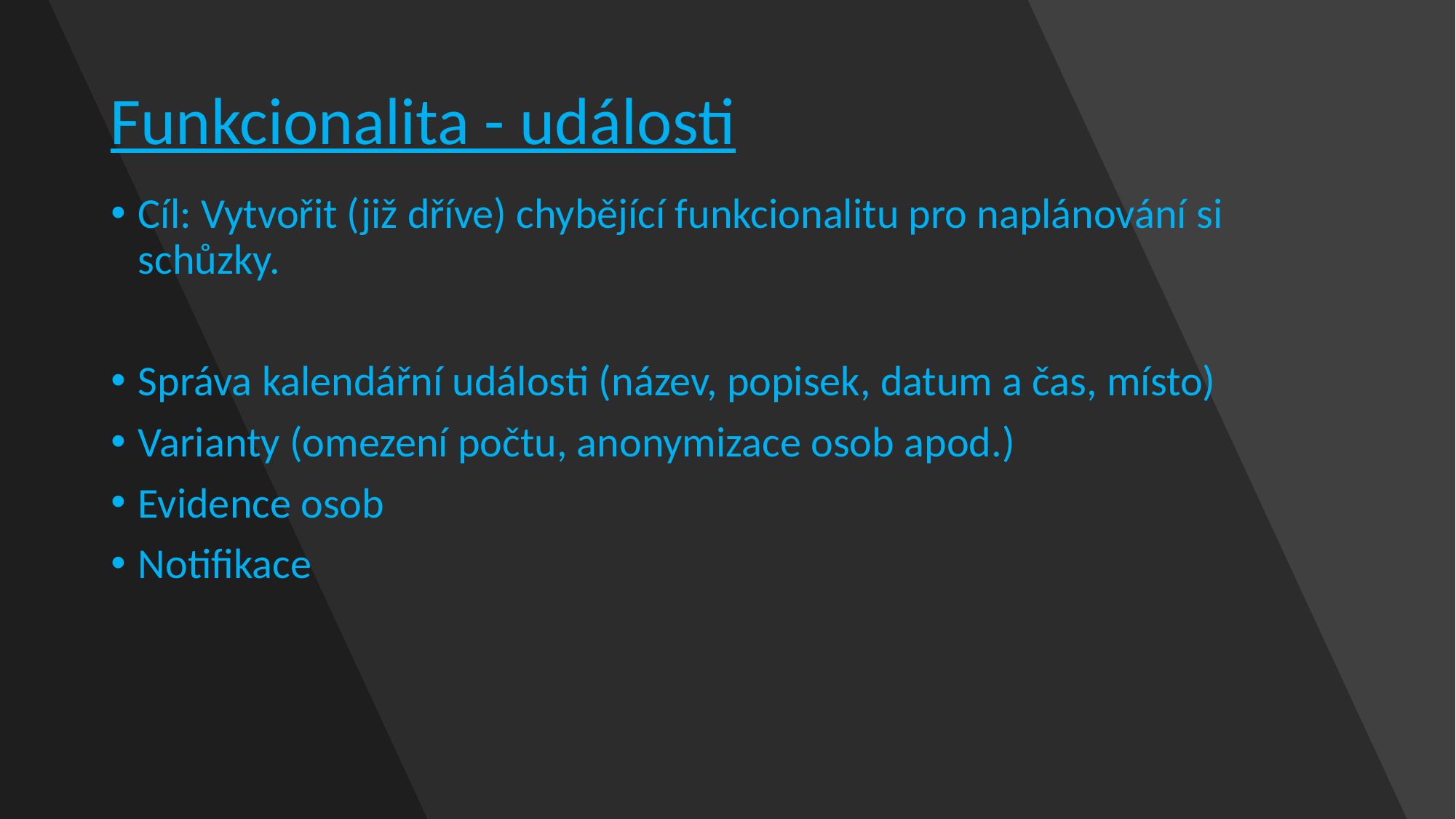

# Funkcionalita - události
Cíl: Vytvořit (již dříve) chybějící funkcionalitu pro naplánování si schůzky.

Správa kalendářní události (název, popisek, datum a čas, místo)
Varianty (omezení počtu, anonymizace osob apod.)
Evidence osob
Notifikace